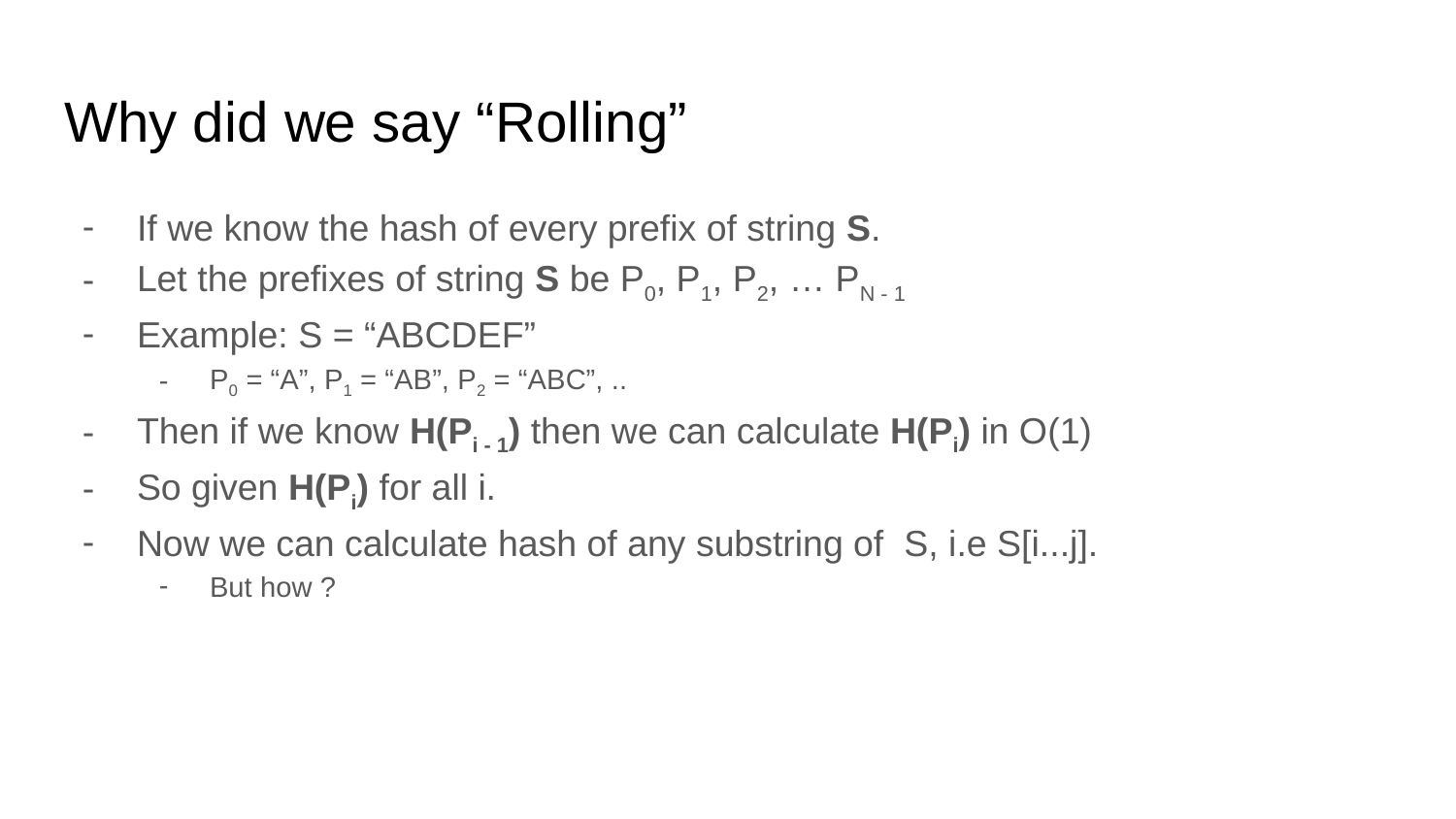

# Why did we say “Rolling”
If we know the hash of every prefix of string S.
Let the prefixes of string S be P0, P1, P2, … PN - 1
Example: S = “ABCDEF”
P0 = “A”, P1 = “AB”, P2 = “ABC”, ..
Then if we know H(Pi - 1) then we can calculate H(Pi) in O(1)
So given H(Pi) for all i.
Now we can calculate hash of any substring of  S, i.e S[i...j].
But how ?